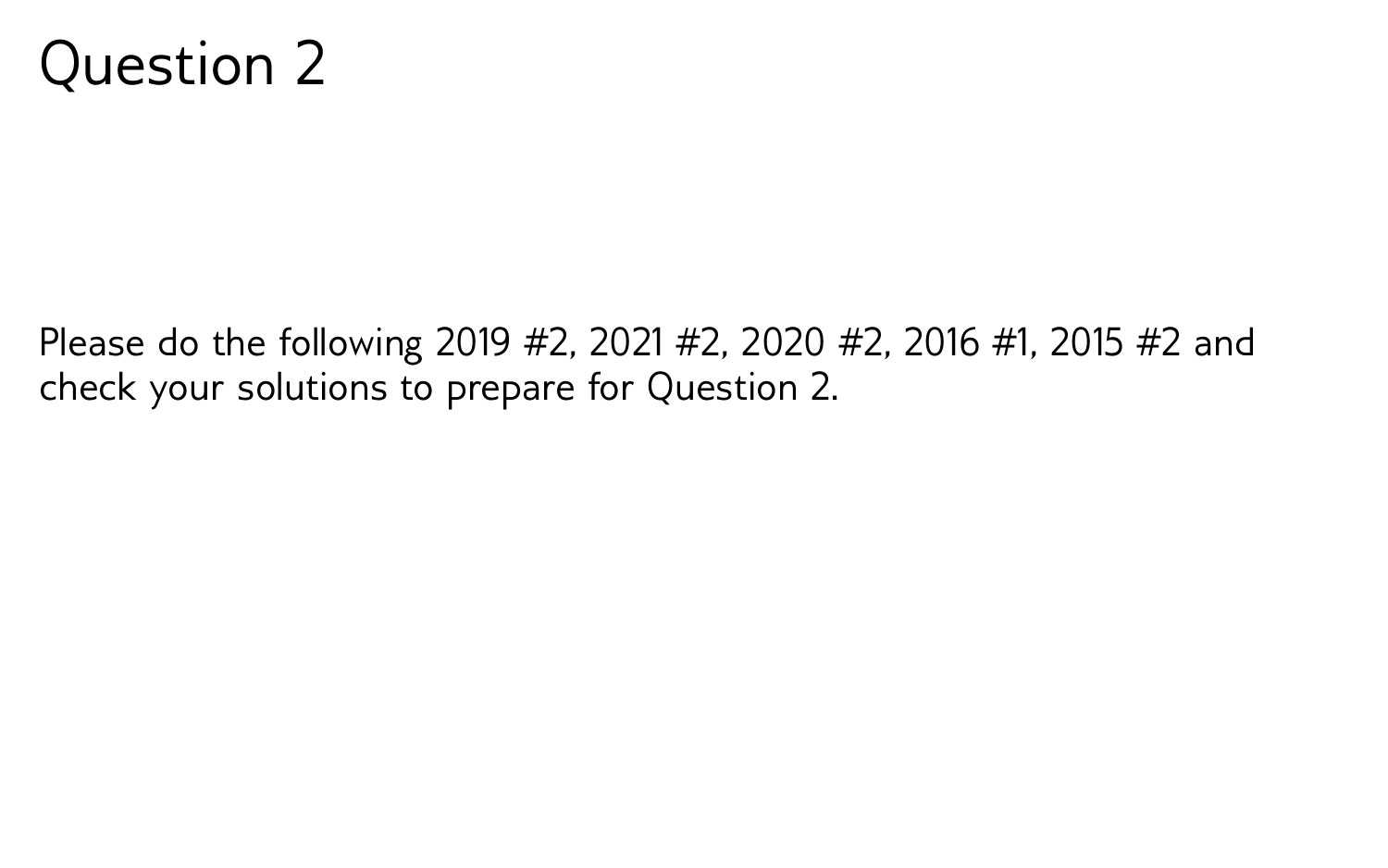

# Question 2

Please do the following 2019 #2, 2021 #2, 2020 #2, 2016 #1, 2015 #2 and check your solutions to prepare for Question 2.